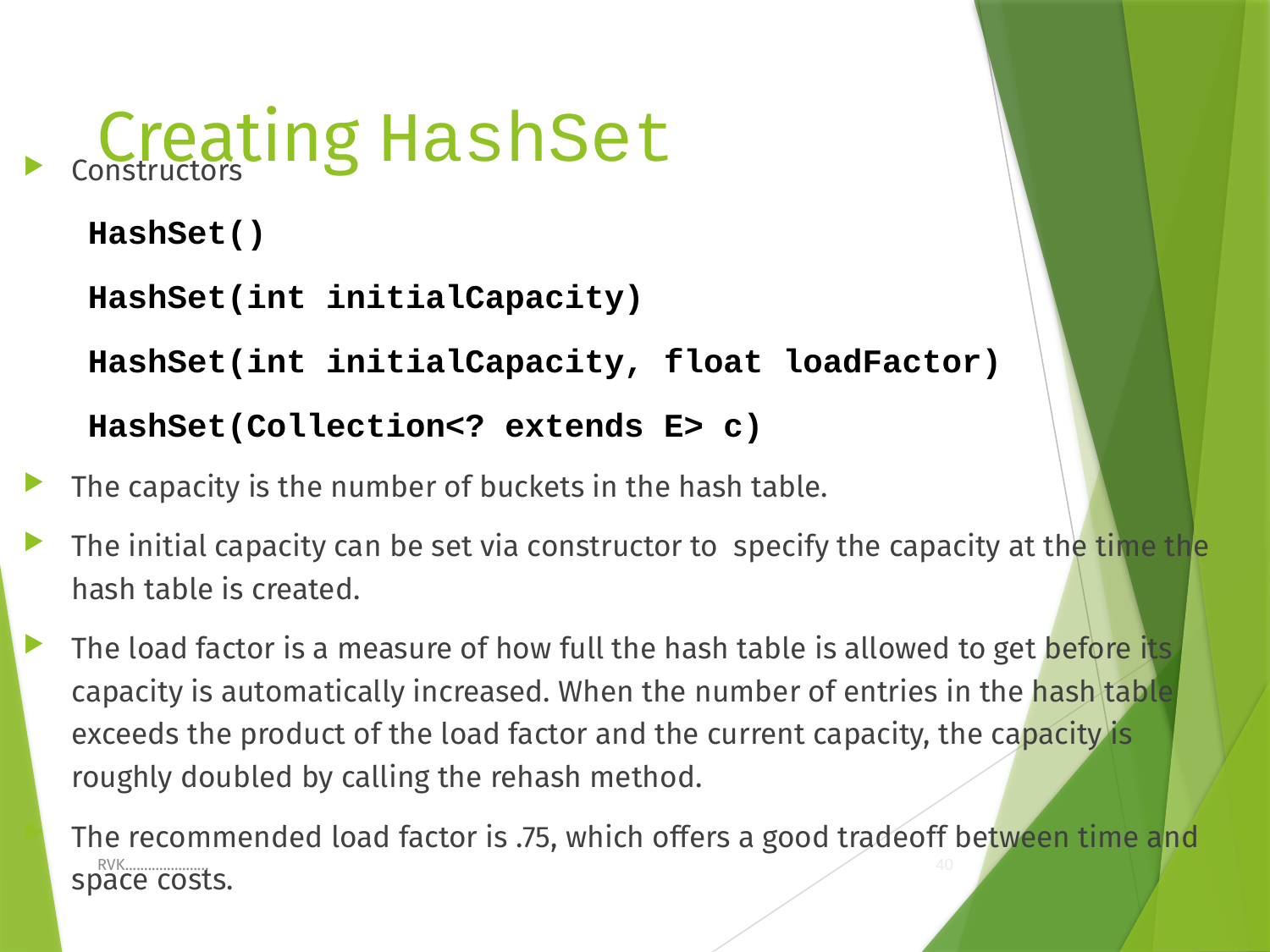

# Creating HashSet
Constructors
HashSet()
HashSet(int initialCapacity)
HashSet(int initialCapacity, float loadFactor)
HashSet(Collection<? extends E> c)
The capacity is the number of buckets in the hash table.
The initial capacity can be set via constructor to  specify the capacity at the time the hash table is created.
The load factor is a measure of how full the hash table is allowed to get before its capacity is automatically increased. When the number of entries in the hash table exceeds the product of the load factor and the current capacity, the capacity is roughly doubled by calling the rehash method.
The recommended load factor is .75, which offers a good tradeoff between time and space costs.
RVK......................
40